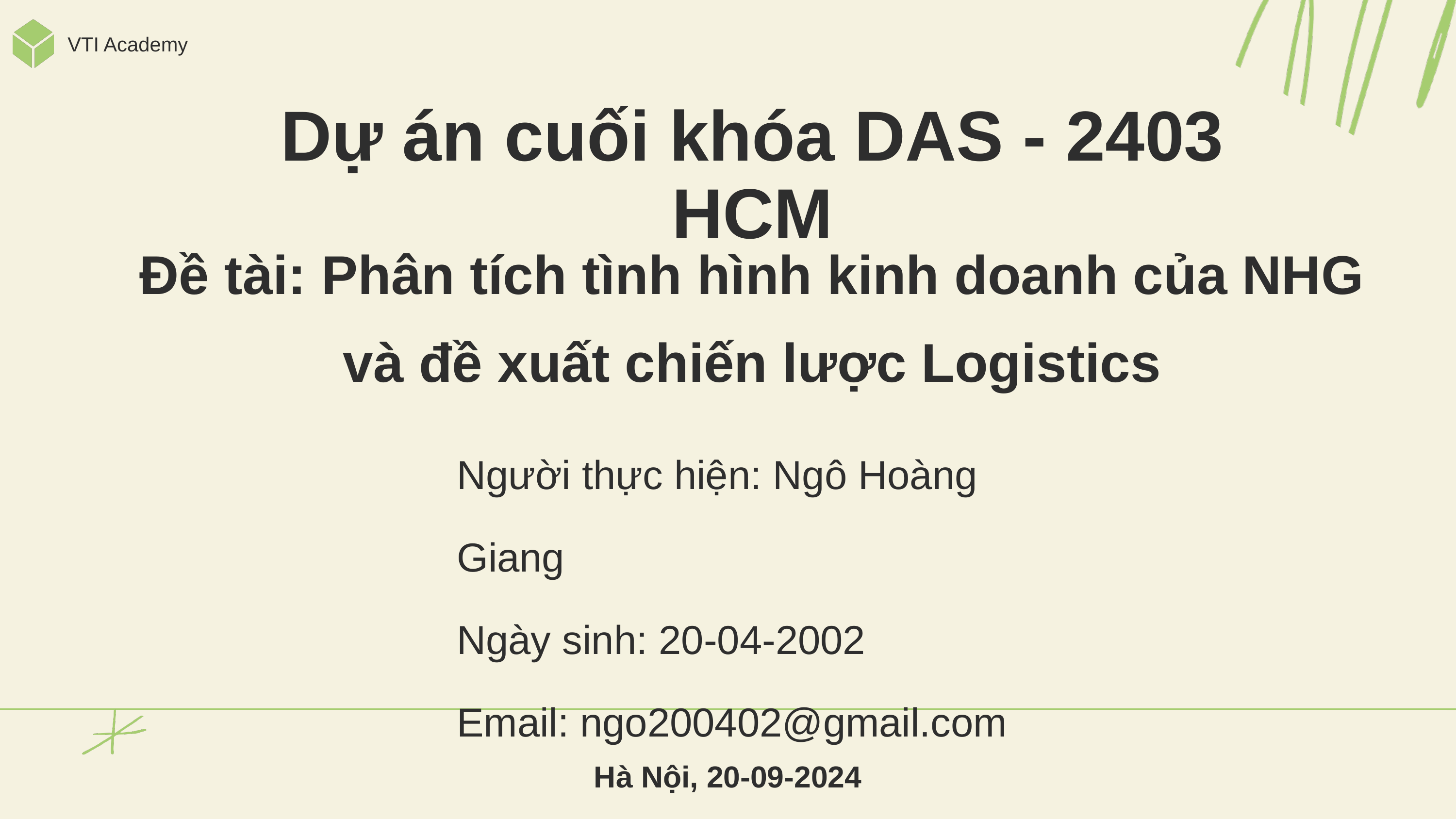

VTI Academy
Dự án cuối khóa DAS - 2403 HCM
Đề tài: Phân tích tình hình kinh doanh của NHG và đề xuất chiến lược Logistics
Người thực hiện: Ngô Hoàng Giang
Ngày sinh: 20-04-2002
Email: ngo200402@gmail.com

Hà Nội, 20-09-2024